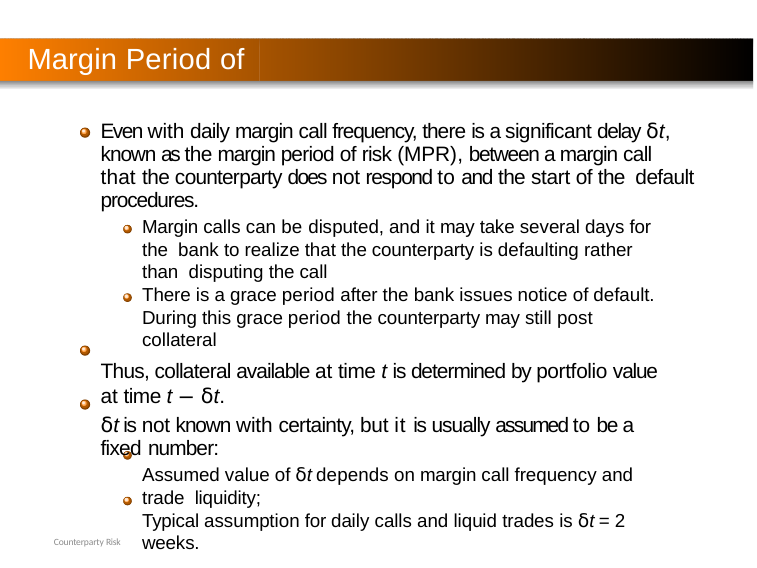

Margin Period of Risk

Even with daily margin call frequency, there is a significant delay δt,  known as the margin period of risk (MPR), between a margin call  that the counterparty does not respond to and the start of the  default procedures.
Margin calls can be disputed, and it may take several days for the  bank to realize that the counterparty is defaulting rather than  disputing the call
There is a grace period after the bank issues notice of default.  During this grace period the counterparty may still post collateral
Thus, collateral available at time t is determined by portfolio value  at time t − δt.
δt is not known with certainty, but it is usually assumed to be a  fixed number:
Assumed value of δt depends on margin call frequency and trade  liquidity;
Typical assumption for daily calls and liquid trades is δt = 2 weeks.

Counterparty Risk